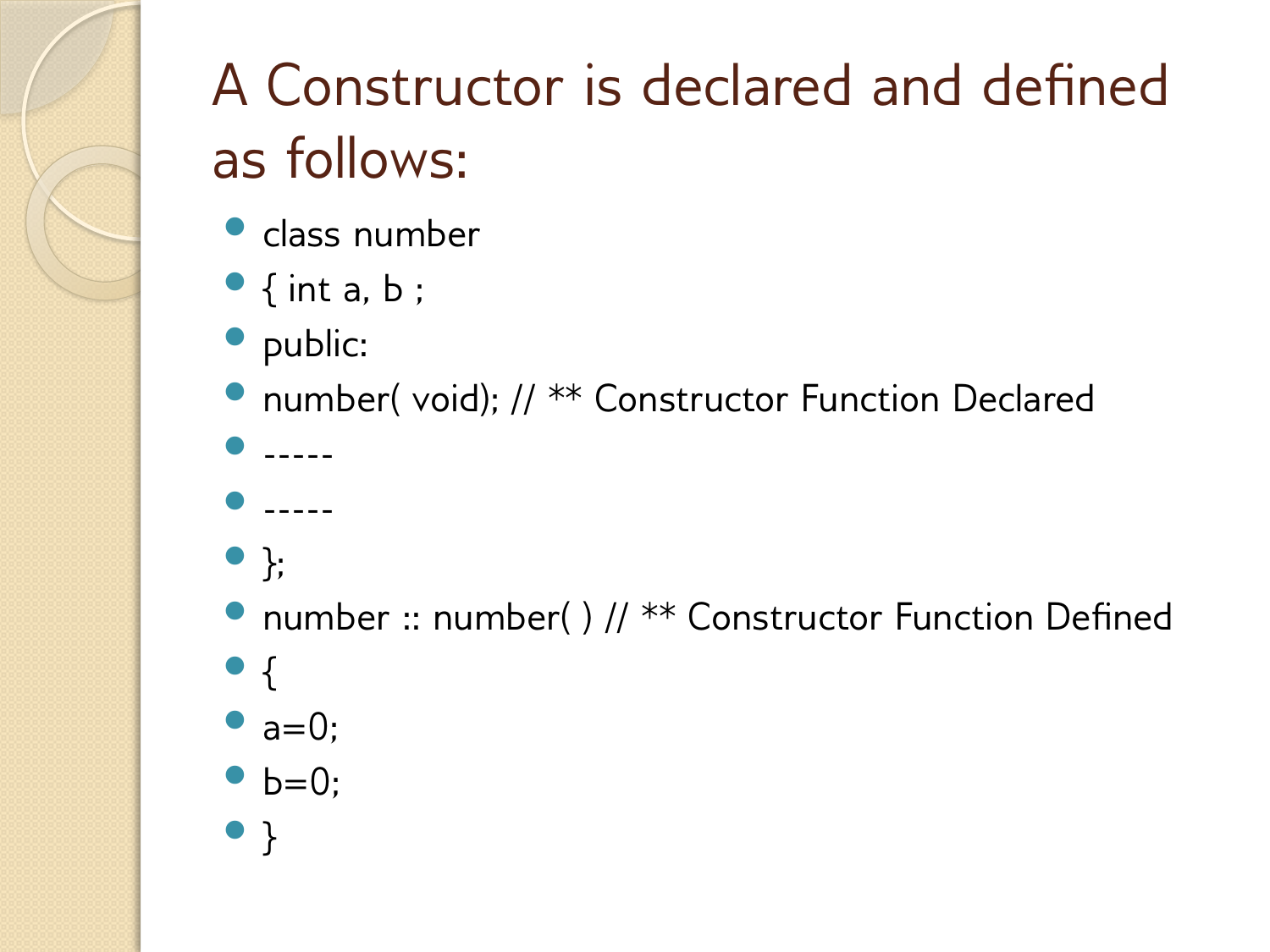

# A Constructor is declared and defined as follows:
class number
{ int a, b ;
public:
number( void); // ** Constructor Function Declared
-----
-----
};
number :: number( ) // ** Constructor Function Defined
{
a=0;
b=0;
}